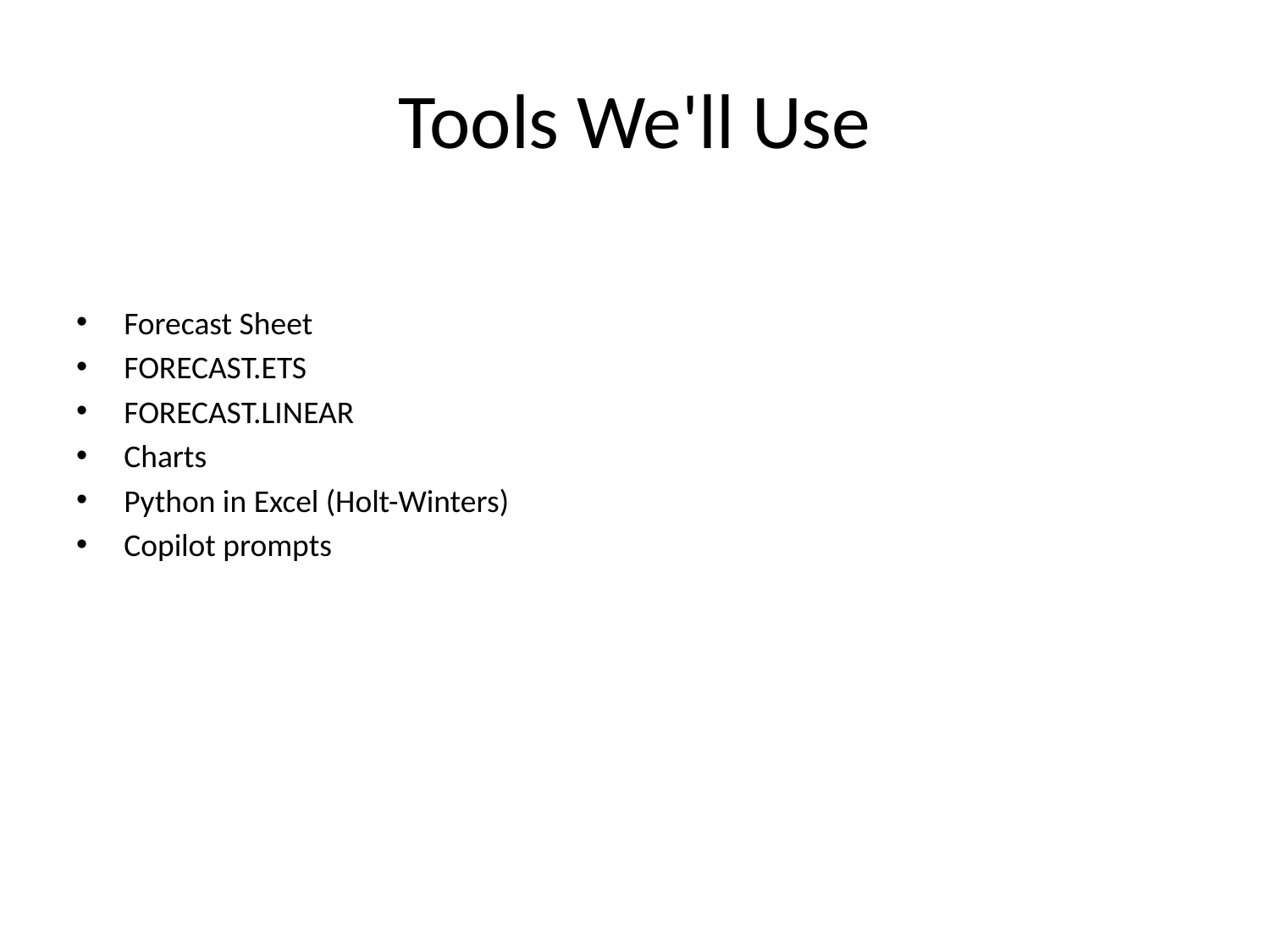

# Tools We'll Use

Forecast Sheet
FORECAST.ETS
FORECAST.LINEAR
Charts
Python in Excel (Holt-Winters)
Copilot prompts